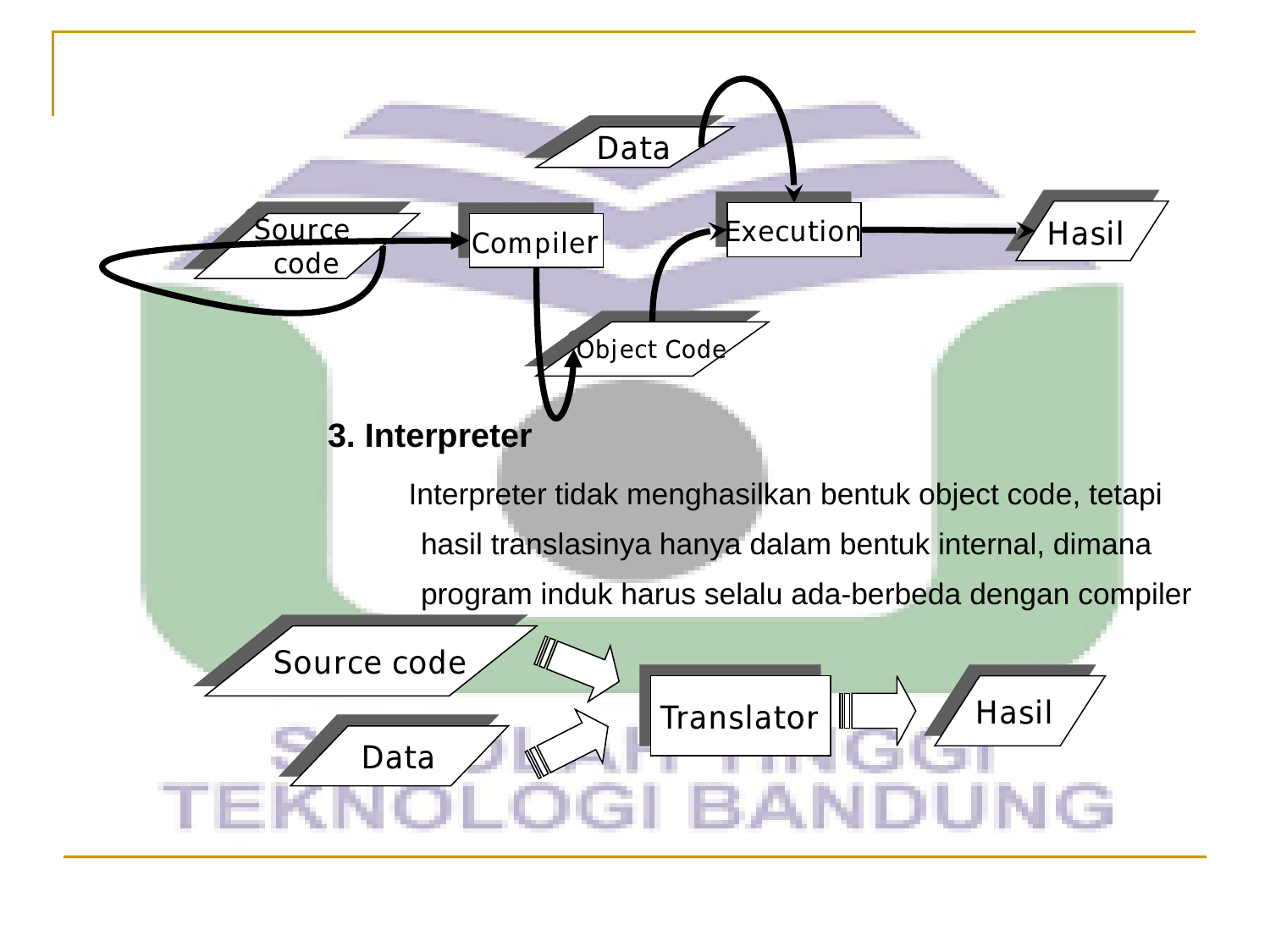

compiler
Data
Execution
Source
code
Compiler
Object Code
Hasil
3. Interpreter
    Interpreter tidak menghasilkan bentuk object code, tetapi hasil translasinya hanya dalam bentuk internal, dimana program induk harus selalu ada-berbeda dengan compiler
Source code

Translator

Hasil

Data